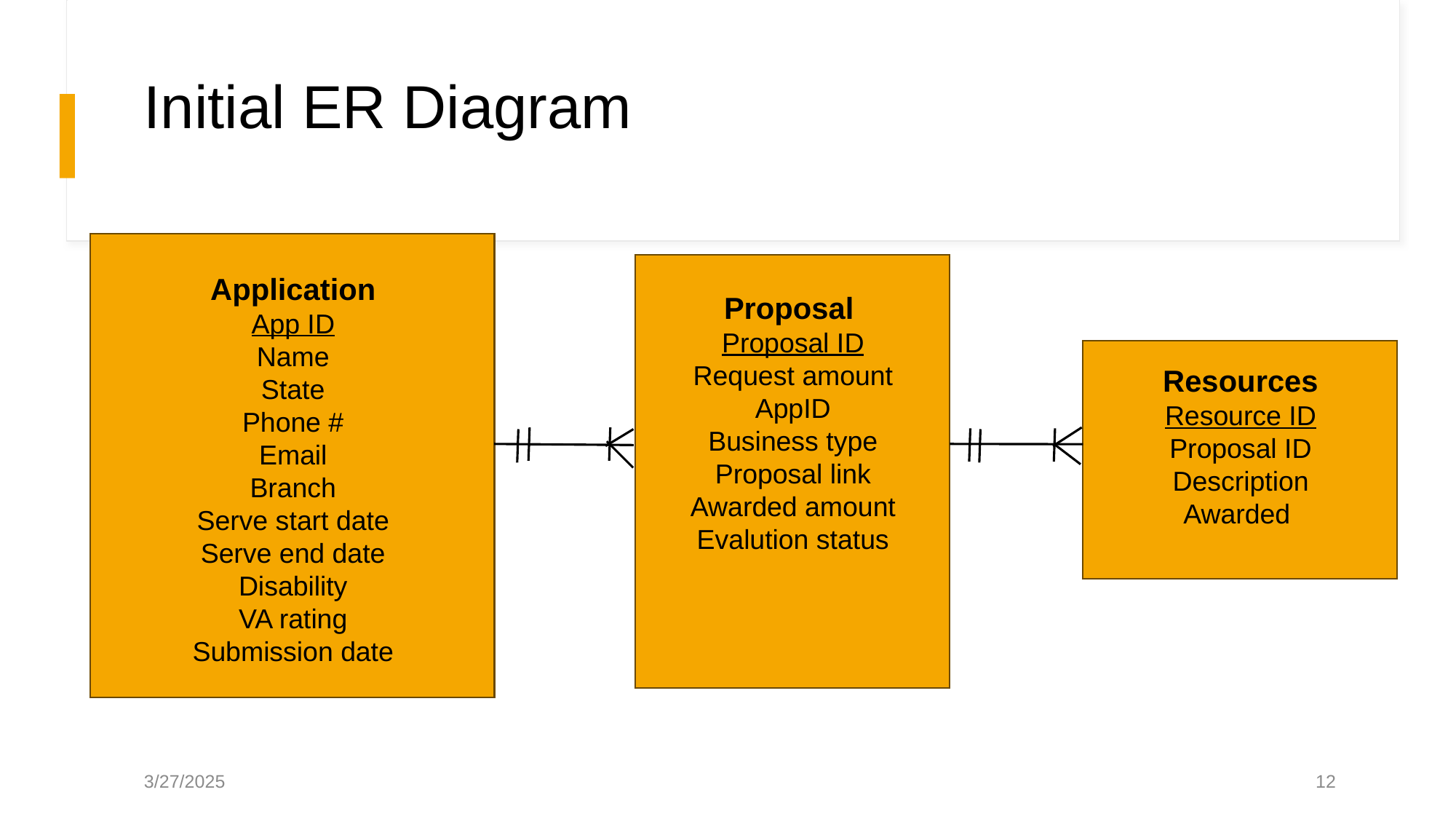

Initial ER Diagram

Application
App ID
Name
State
Phone #
Email
Branch
Serve start date
Serve end date
Disability
VA rating
Submission date

Proposal
Proposal ID
Request amount
AppID
Business type
Proposal link
Awarded amount
Evalution status

Resources
Resource ID
Proposal ID
Description
Awarded
3/27/2025

12